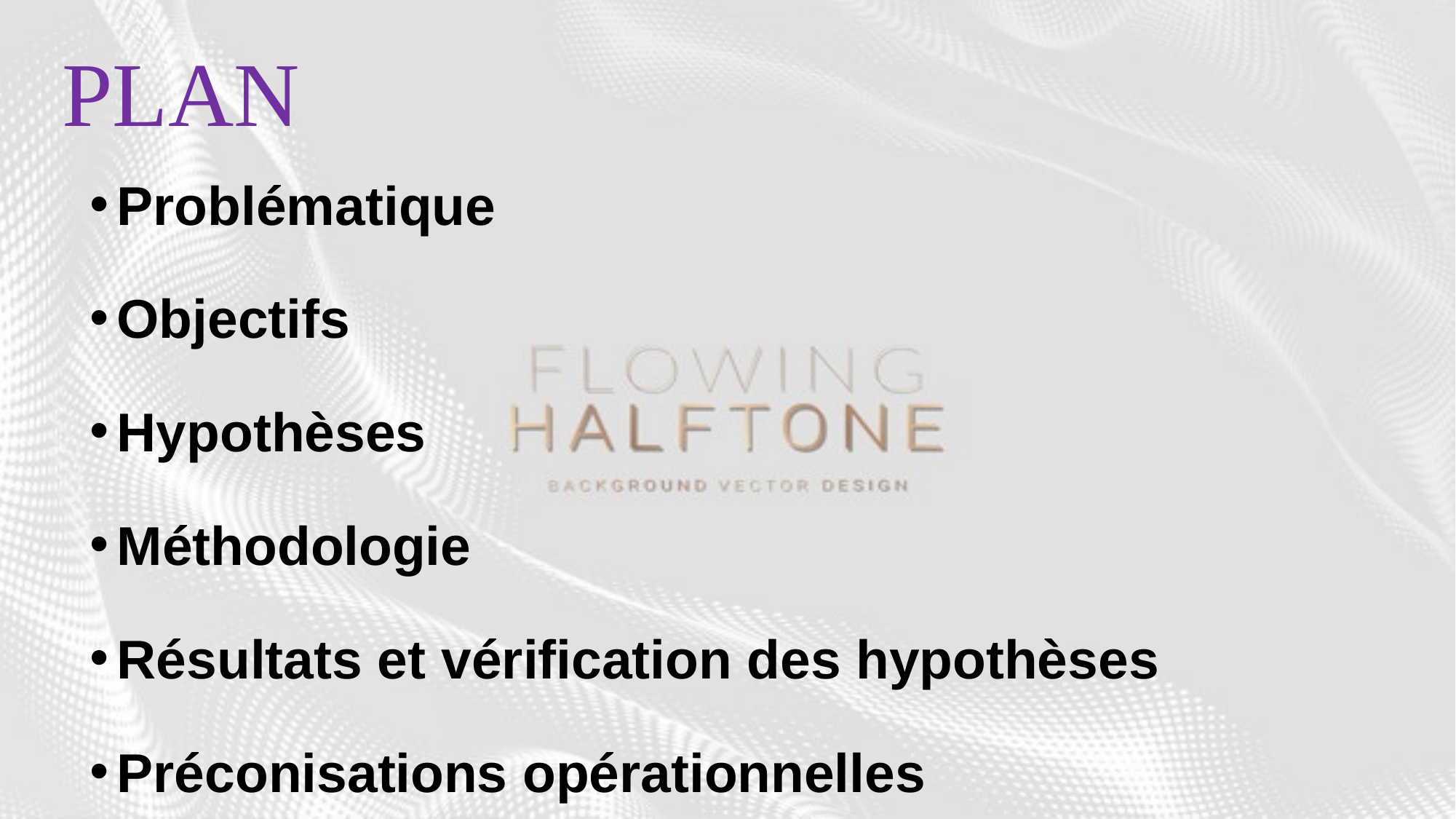

PLAN
Problématique
Objectifs
Hypothèses
Méthodologie
Résultats et vérification des hypothèses
Préconisations opérationnelles